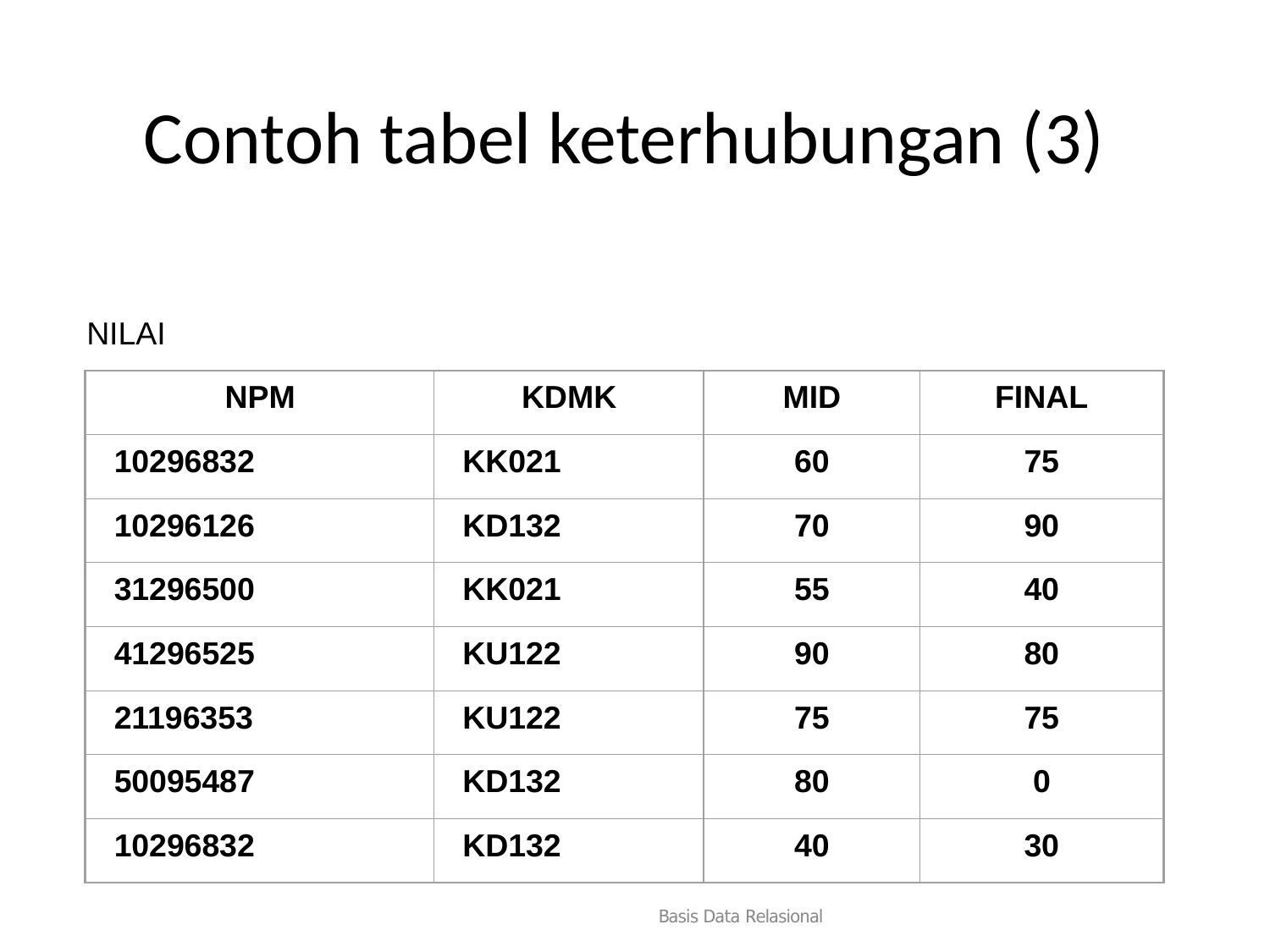

# Contoh tabel keterhubungan (3)
NILAI

NPM

KDMK

MID

FINAL

10296832

KK021

60

75

10296126

KD132

70

90

31296500

KK021

55

40

41296525

KU122

90

80

21196353

KU122

75

75

50095487

KD132

80

0

10296832

KD132

40

30

Basis Data Relasional